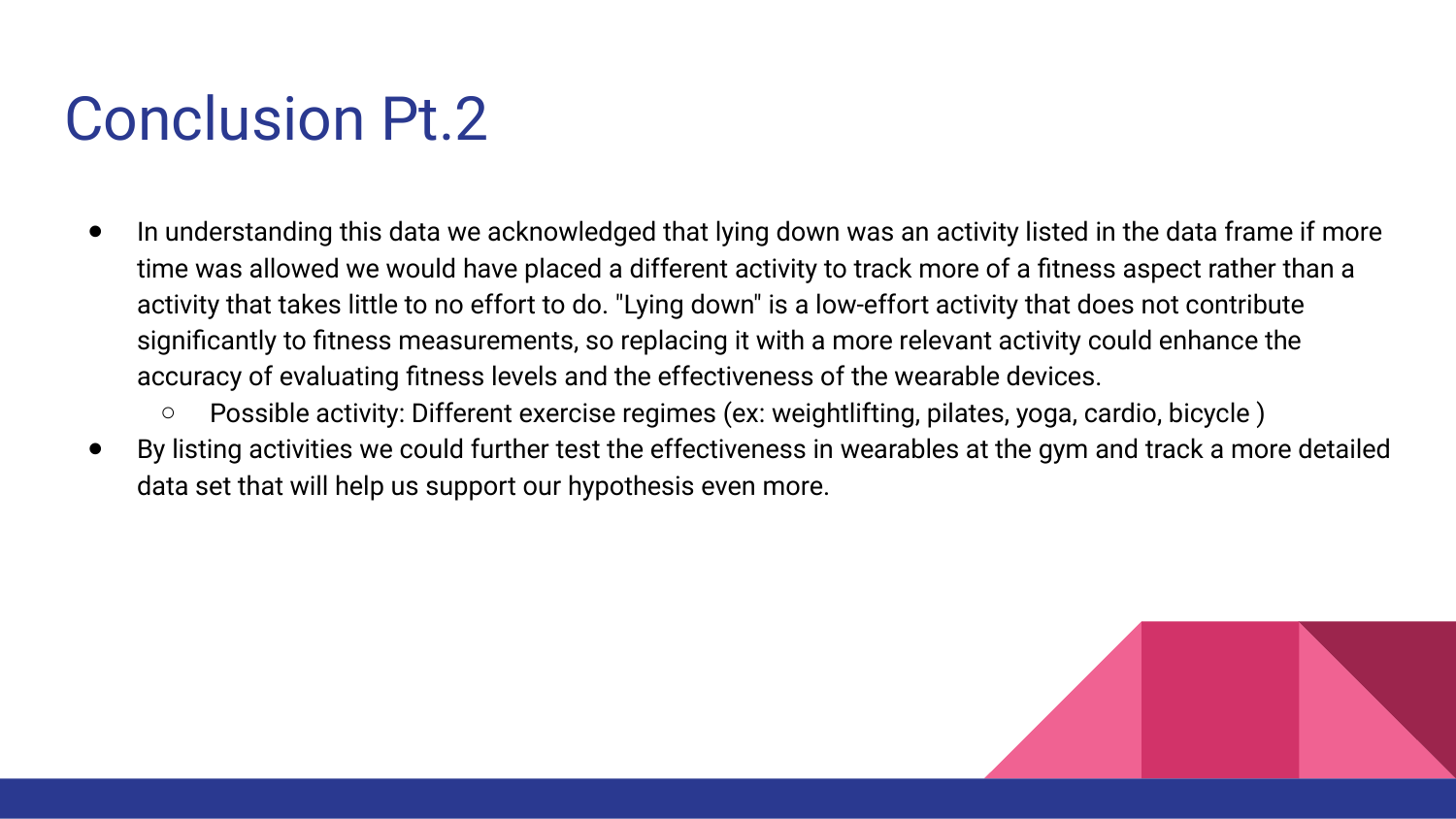

# Conclusion Pt.2
In understanding this data we acknowledged that lying down was an activity listed in the data frame if more time was allowed we would have placed a different activity to track more of a fitness aspect rather than a activity that takes little to no effort to do. "Lying down" is a low-effort activity that does not contribute significantly to fitness measurements, so replacing it with a more relevant activity could enhance the accuracy of evaluating fitness levels and the effectiveness of the wearable devices.
Possible activity: Different exercise regimes (ex: weightlifting, pilates, yoga, cardio, bicycle )
By listing activities we could further test the effectiveness in wearables at the gym and track a more detailed data set that will help us support our hypothesis even more.